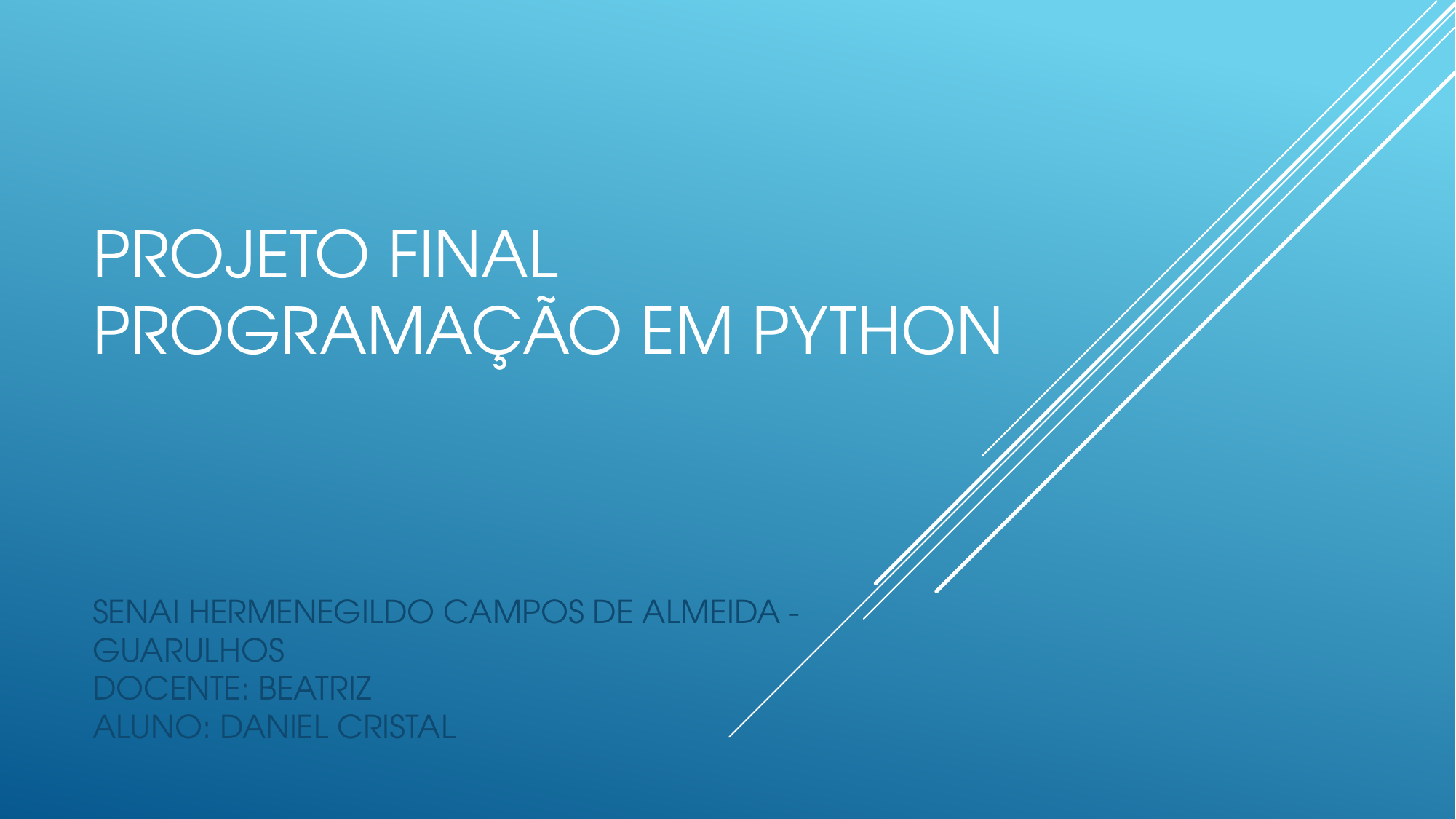

# Projeto FinaL Programação em Python
SENAI HERMENEGILDO CAMPOS DE ALMEIDA - GUARULHOS
DOCENTE: BEATRIZ
ALUNO: DANIEL CRISTAL